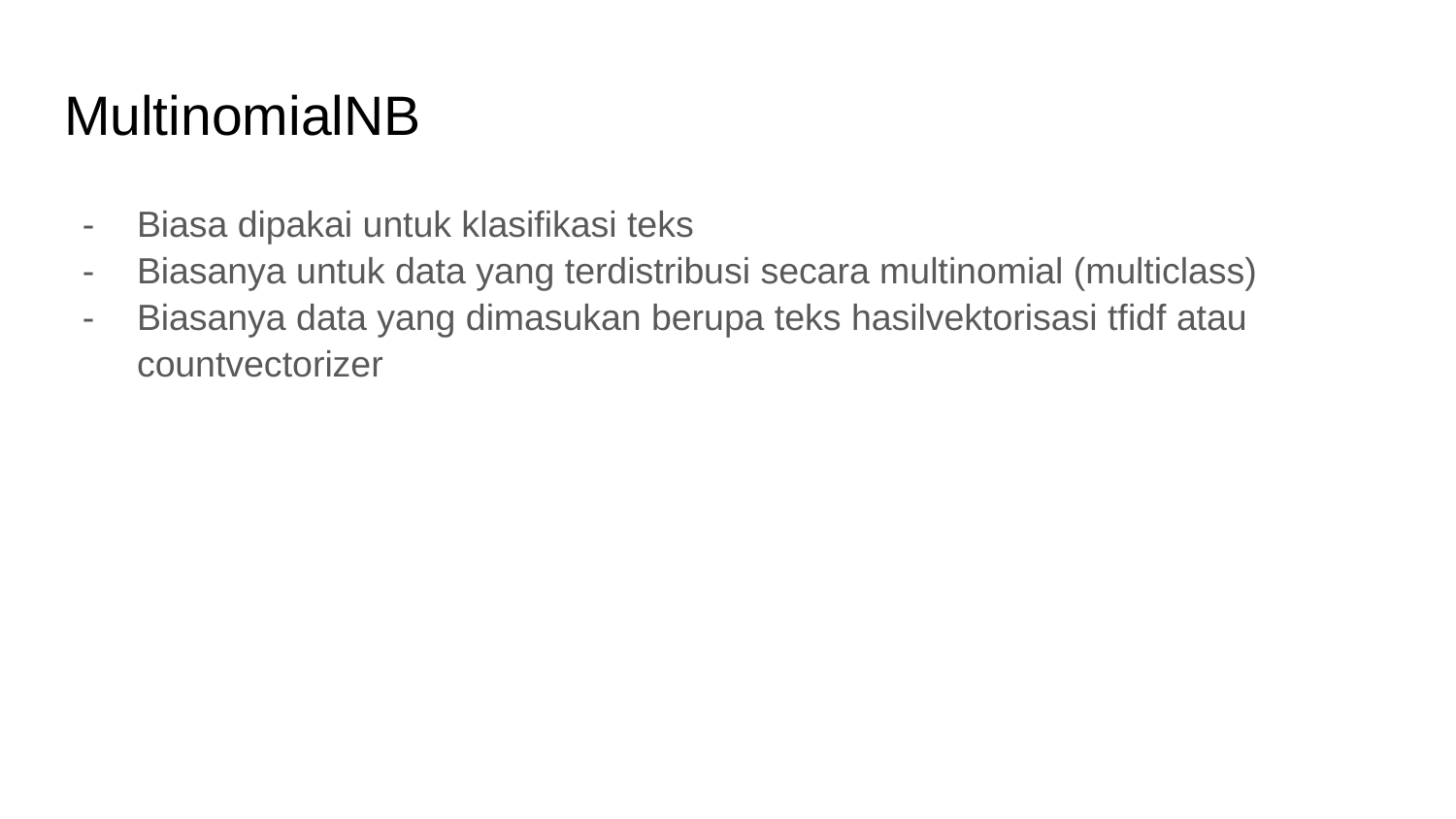

# MultinomialNB
Biasa dipakai untuk klasifikasi teks
Biasanya untuk data yang terdistribusi secara multinomial (multiclass)
Biasanya data yang dimasukan berupa teks hasilvektorisasi tfidf atau countvectorizer